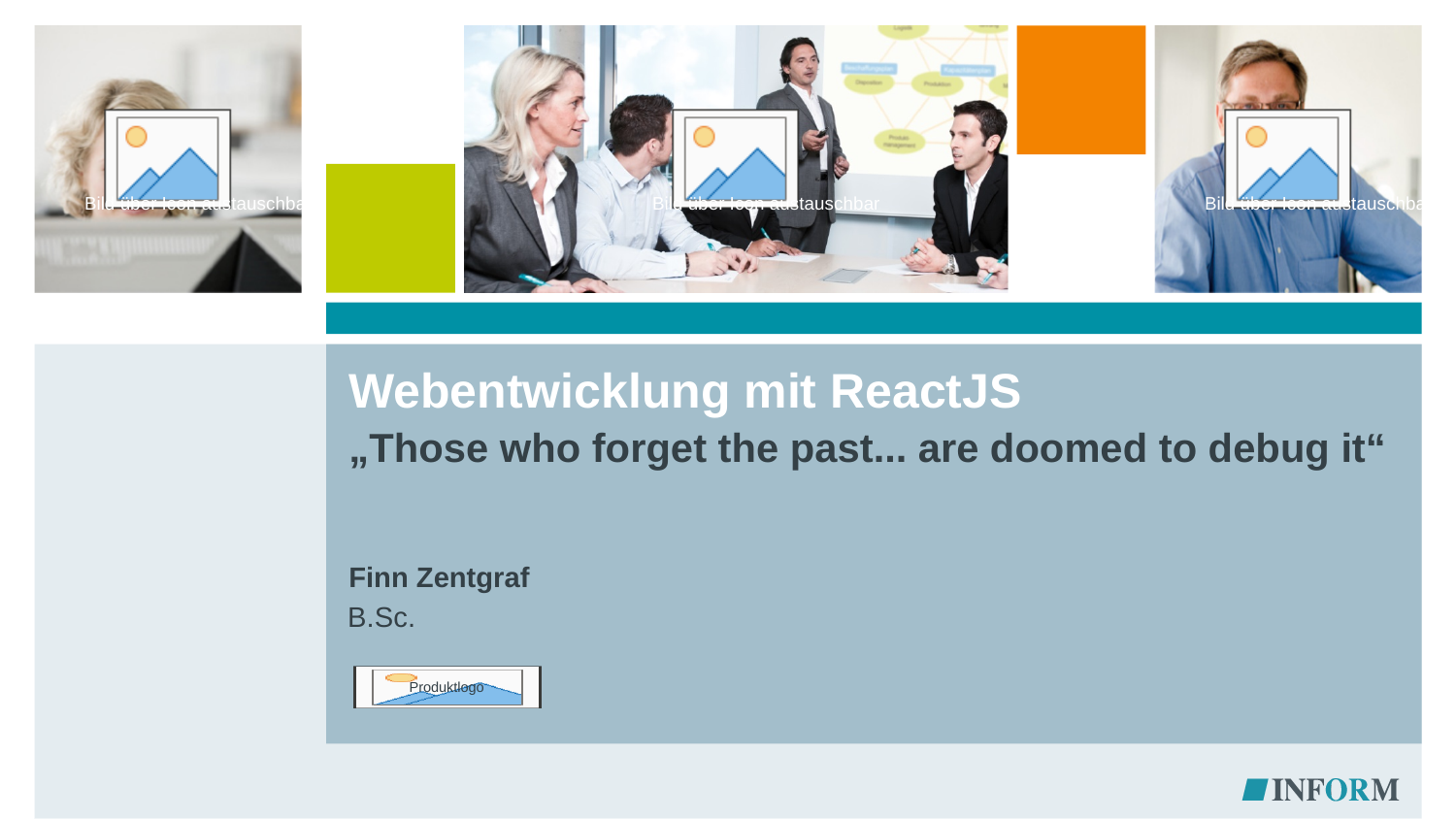

# Webentwicklung mit ReactJS
„Those who forget the past... are doomed to debug it“
Finn Zentgraf
B.Sc.